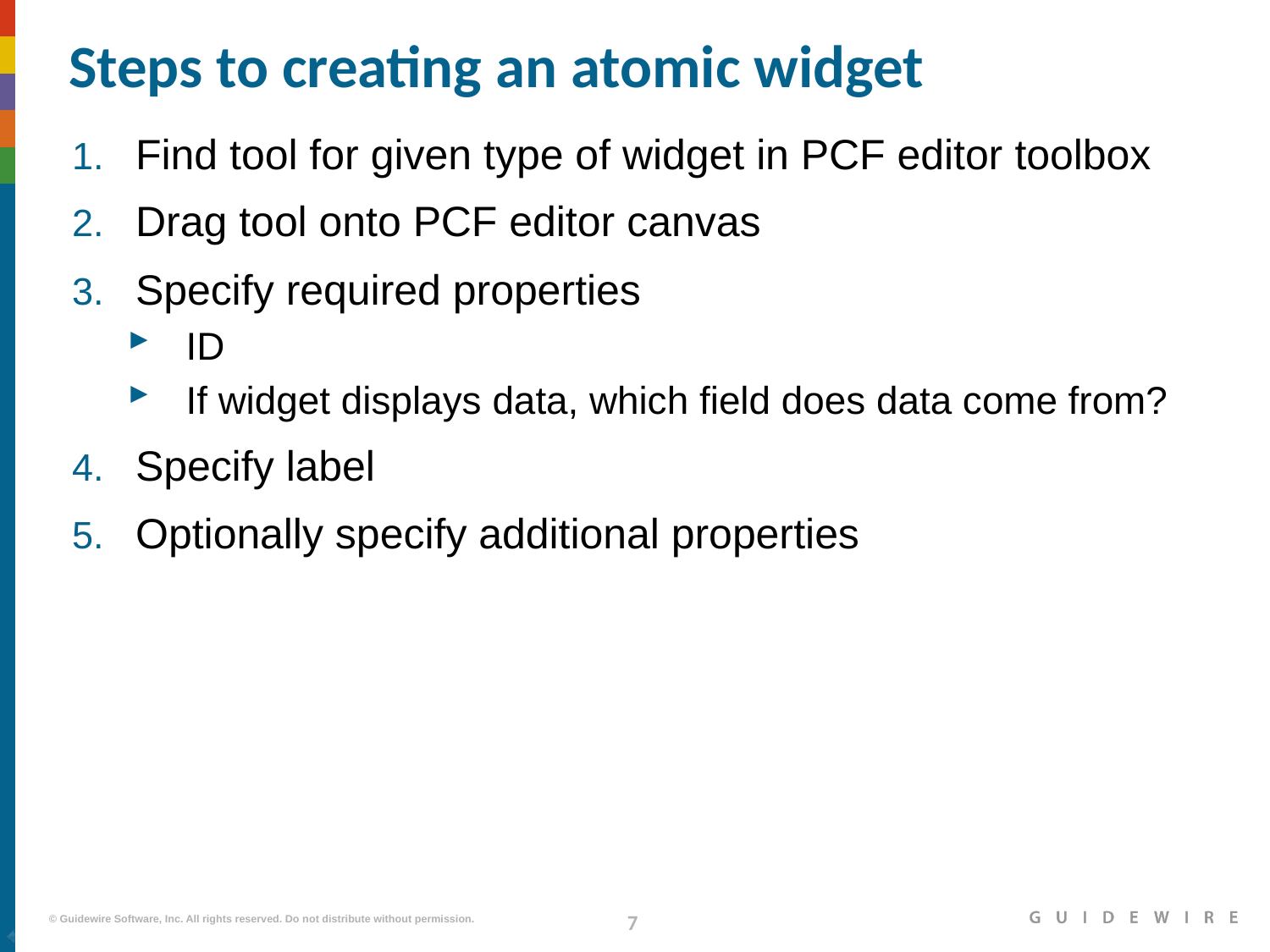

# Steps to creating an atomic widget
Find tool for given type of widget in PCF editor toolbox
Drag tool onto PCF editor canvas
Specify required properties
ID
If widget displays data, which field does data come from?
Specify label
Optionally specify additional properties